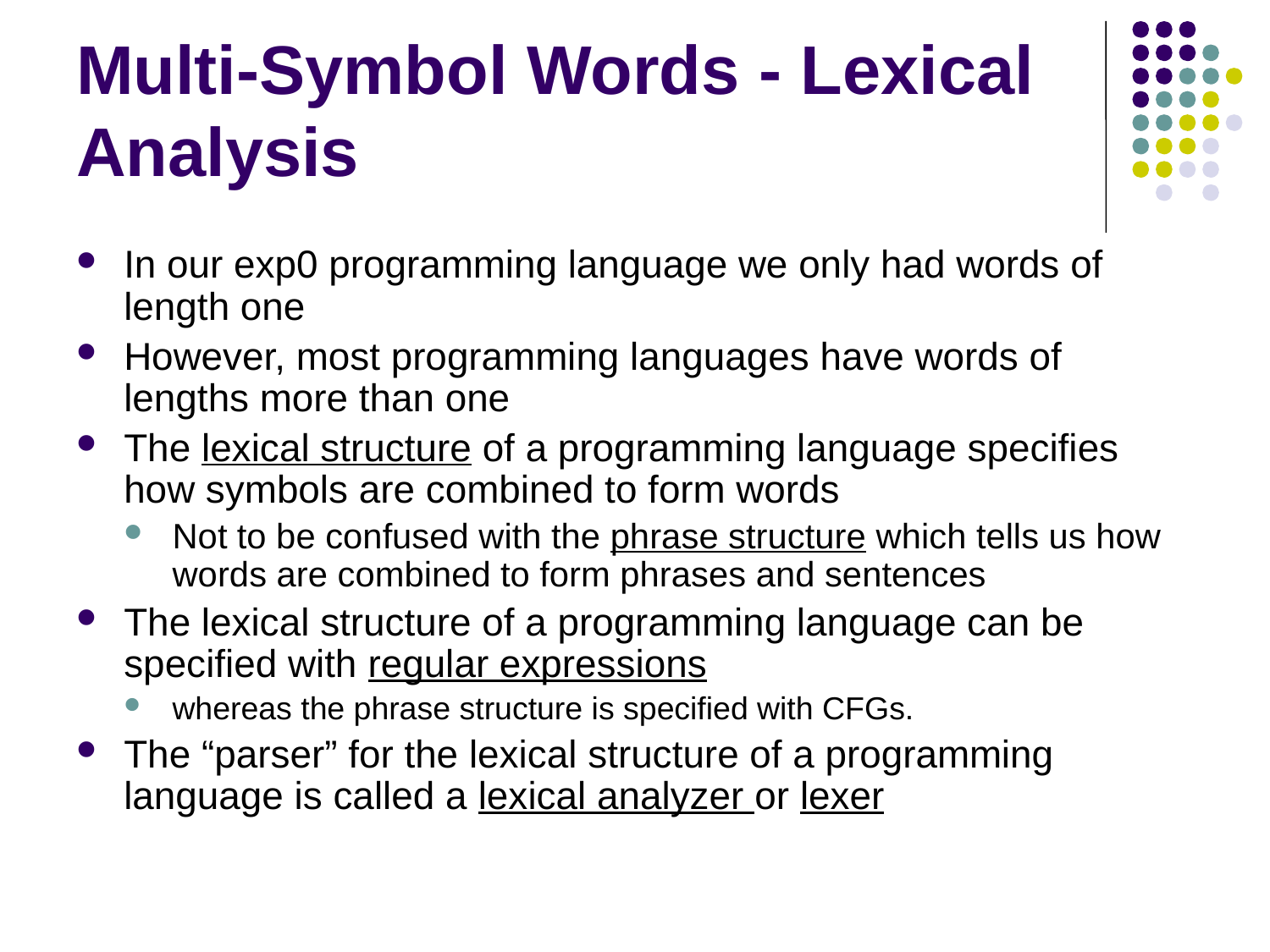

# Multi-Symbol Words - Lexical Analysis
In our exp0 programming language we only had words of length one
However, most programming languages have words of lengths more than one
The lexical structure of a programming language specifies how symbols are combined to form words
Not to be confused with the phrase structure which tells us how words are combined to form phrases and sentences
The lexical structure of a programming language can be specified with regular expressions
whereas the phrase structure is specified with CFGs.
The “parser” for the lexical structure of a programming language is called a lexical analyzer or lexer